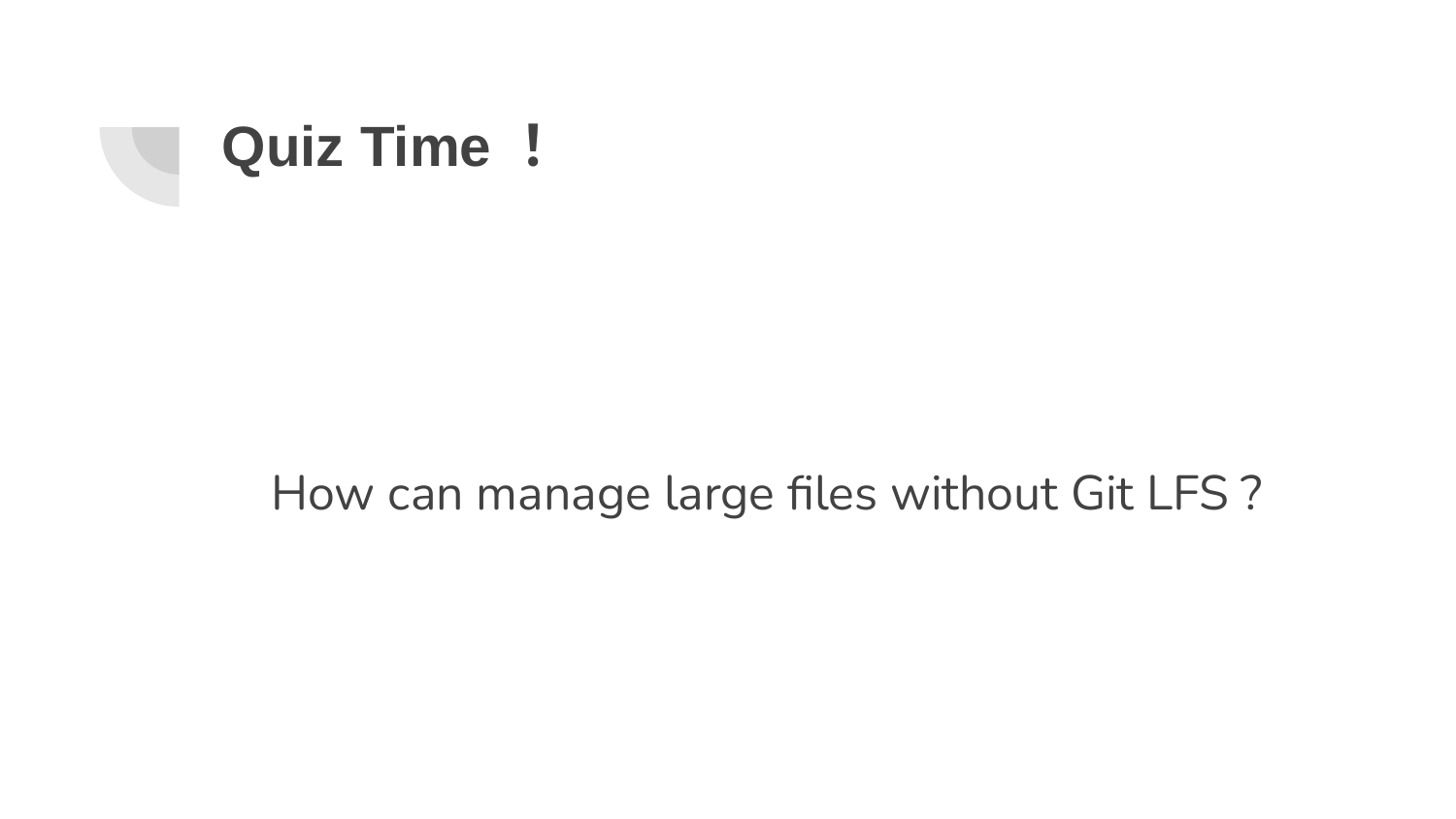

# Quiz Time！
How can manage large files without Git LFS ?